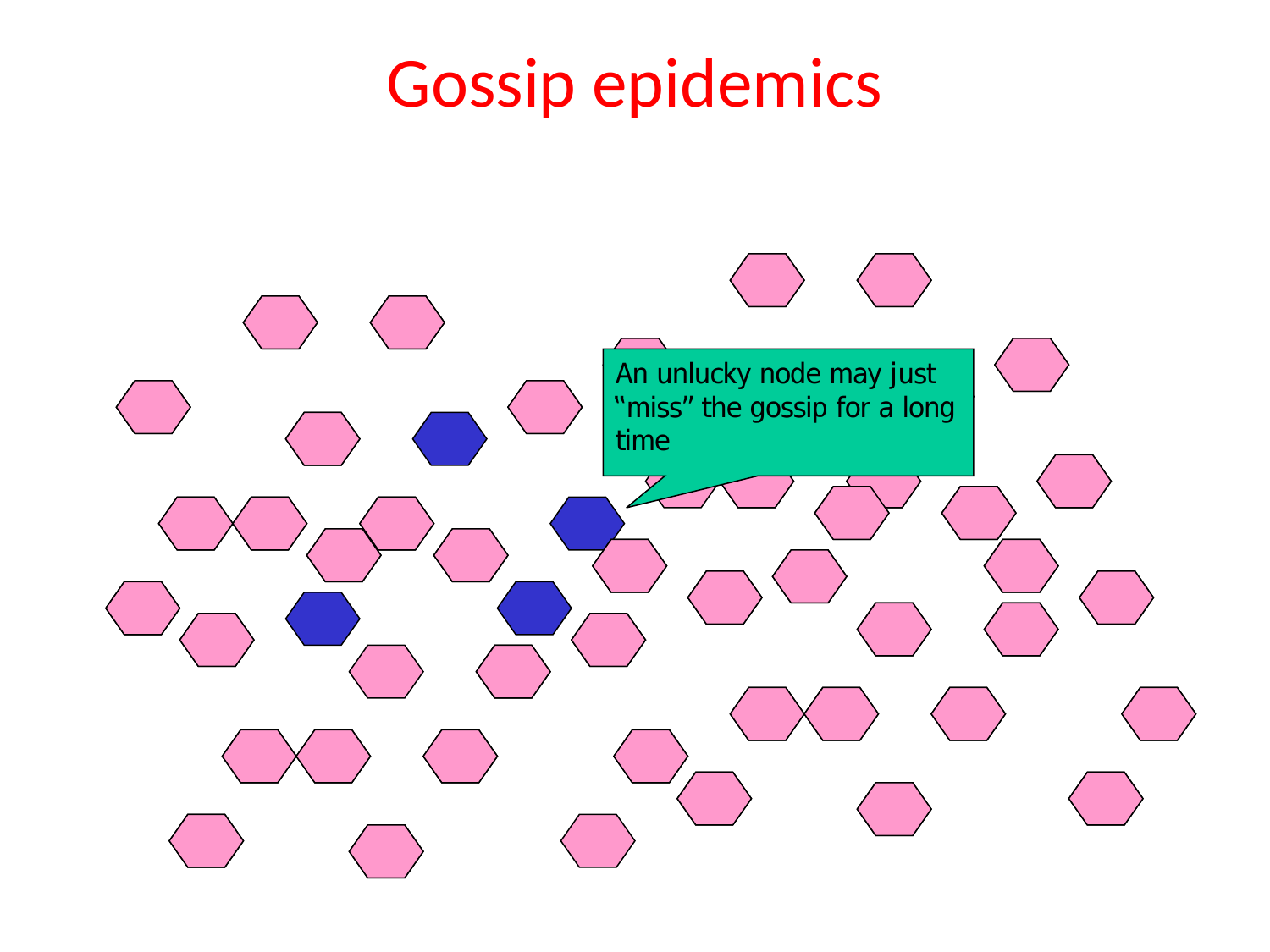

# Gossip epidemics

An unlucky node may just “miss” the gossip for a long time